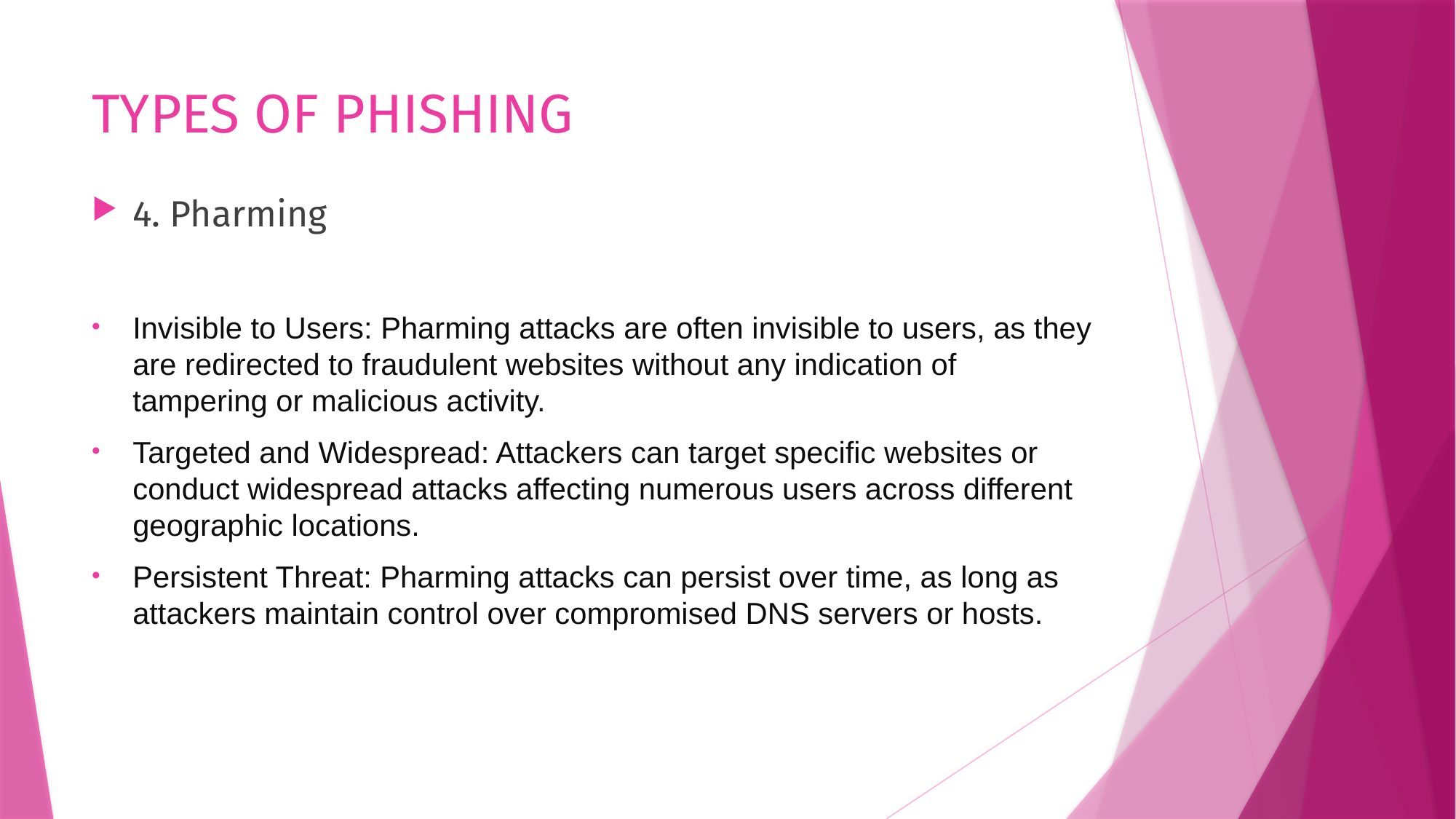

# TYPES OF PHISHING
4. Pharming

Invisible to Users: Pharming attacks are often invisible to users, as they are redirected to fraudulent websites without any indication of tampering or malicious activity.
Targeted and Widespread: Attackers can target specific websites or conduct widespread attacks affecting numerous users across different geographic locations.
Persistent Threat: Pharming attacks can persist over time, as long as attackers maintain control over compromised DNS servers or hosts.